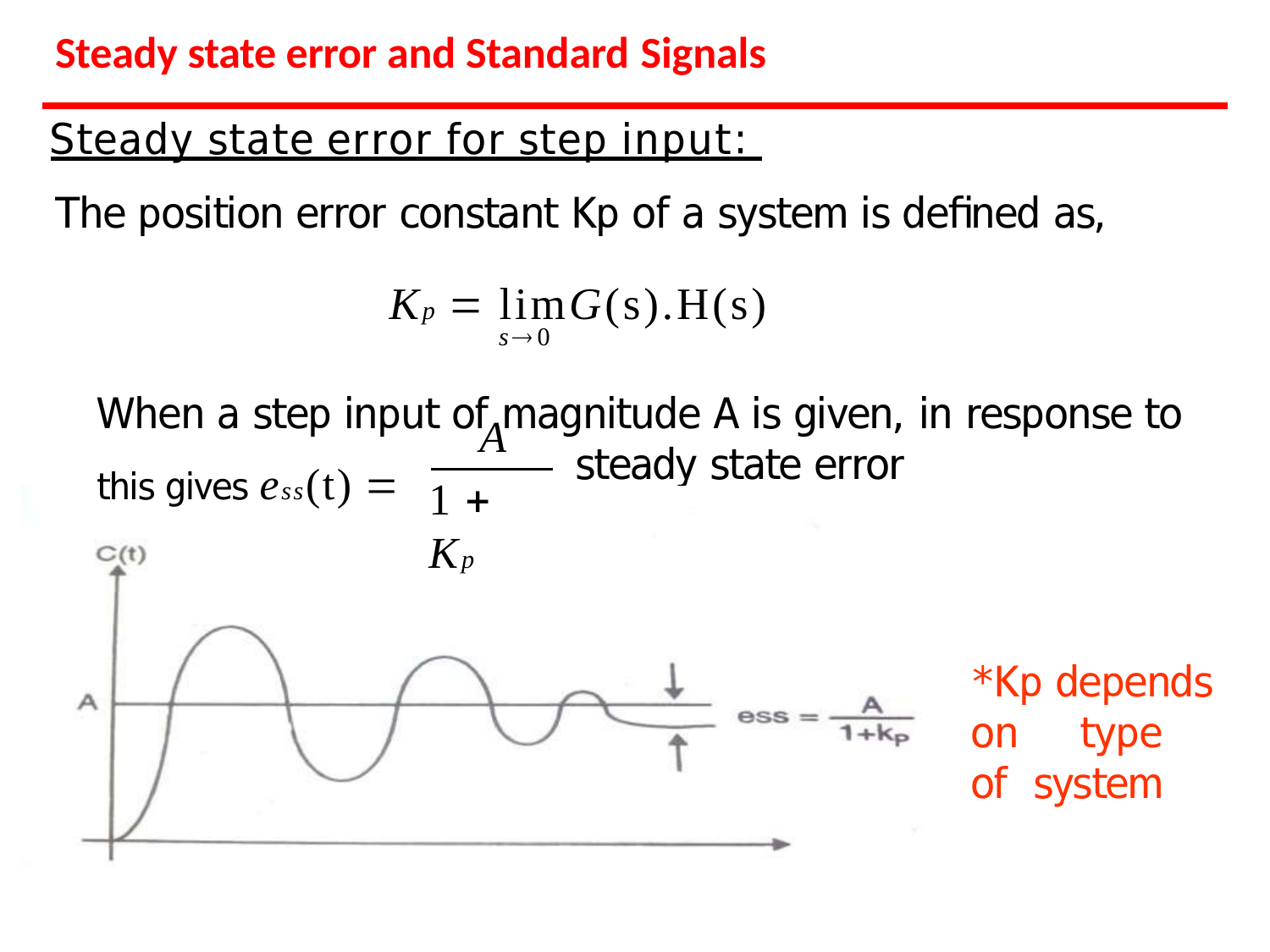

Steady state error and Standard Signals
Steady state error for step input:
The position error constant Kp of a system is defined as,
Kp = limG(s).H(s)

s→0
When a step input of magnitude A is given, in response to
A
this gives ess(t) =
steady state error
1 + Kp

*Kp depends  on	type	of  system